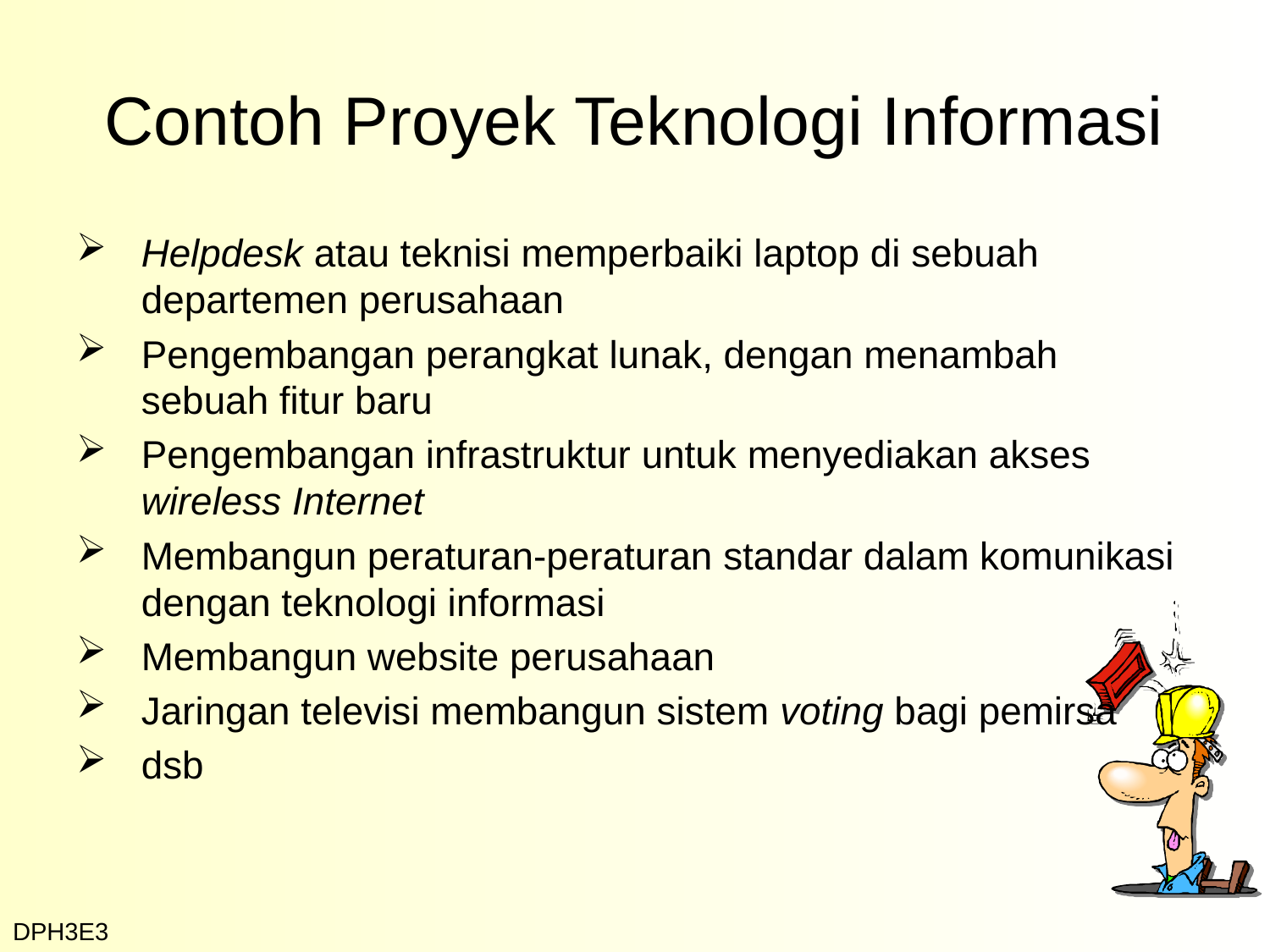

# Contoh Proyek Teknologi Informasi
Helpdesk atau teknisi memperbaiki laptop di sebuah departemen perusahaan
Pengembangan perangkat lunak, dengan menambah sebuah fitur baru
Pengembangan infrastruktur untuk menyediakan akses wireless Internet
Membangun peraturan-peraturan standar dalam komunikasi dengan teknologi informasi
Membangun website perusahaan
Jaringan televisi membangun sistem voting bagi pemirsa
dsb
DPH3E3